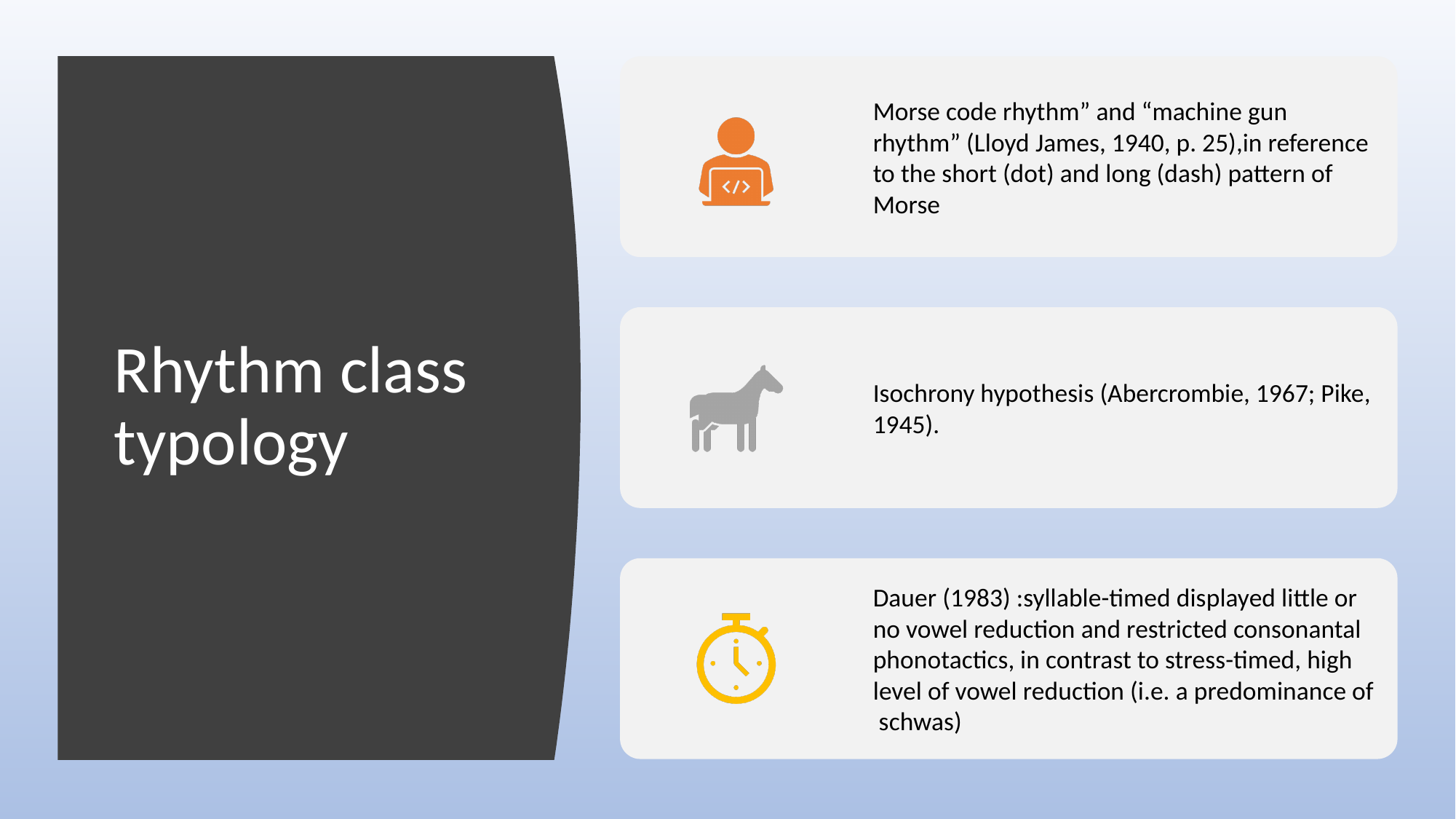

Morse code rhythm” and “machine gun rhythm” (Lloyd James, 1940, p. 25),in reference to the short (dot) and long (dash) pattern of Morse
Isochrony hypothesis (Abercrombie, 1967; Pike, 1945).
Dauer (1983) :syllable-timed displayed little or no vowel reduction and restricted consonantal phonotactics, in contrast to stress-timed, high level of vowel reduction (i.e. a predominance of  schwas)

# Rhythm class typology